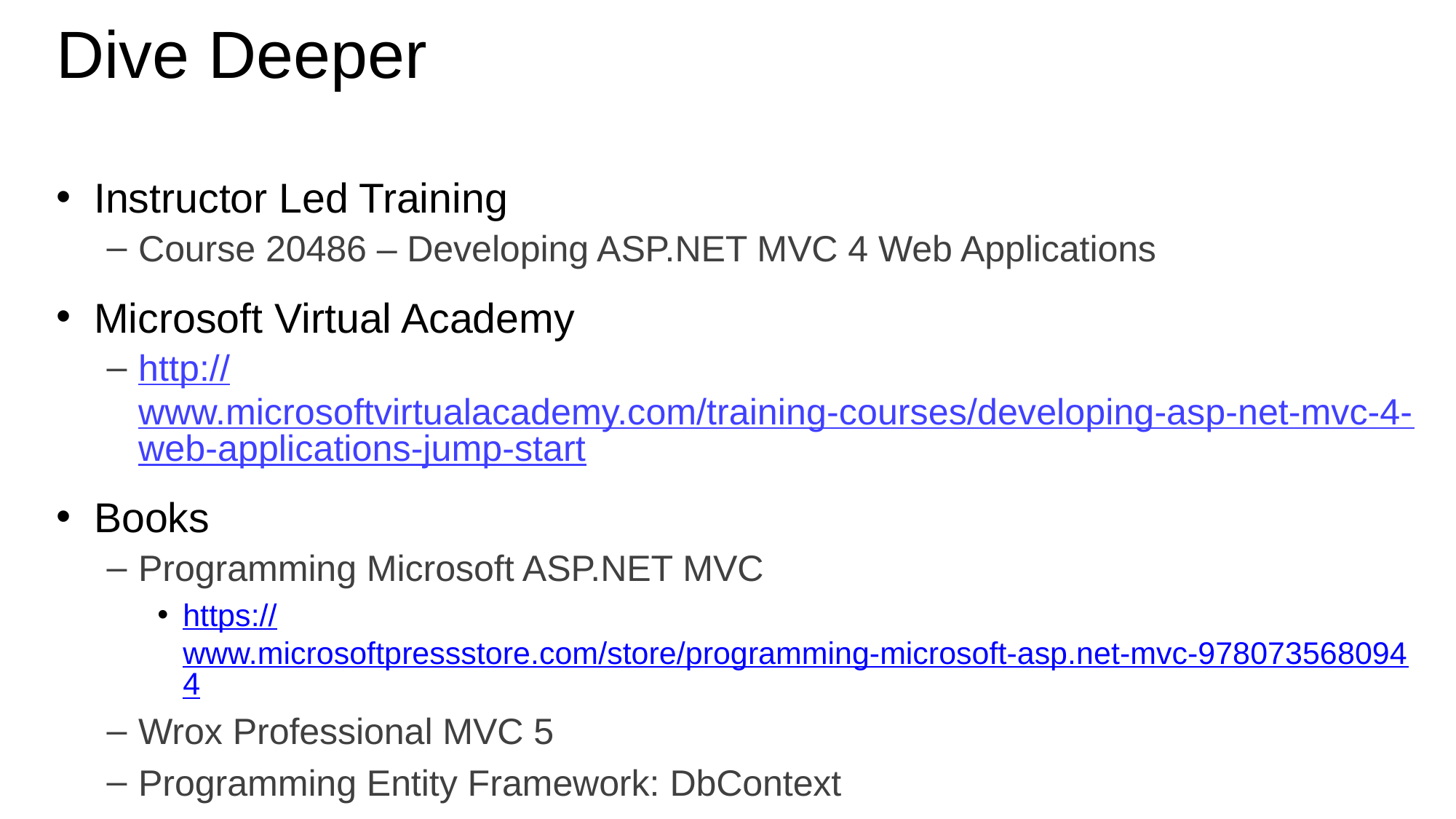

# Dive Deeper
Instructor Led Training
Course 20486 – Developing ASP.NET MVC 4 Web Applications
Microsoft Virtual Academy
http://www.microsoftvirtualacademy.com/training-courses/developing-asp-net-mvc-4-web-applications-jump-start
Books
Programming Microsoft ASP.NET MVC
https://www.microsoftpressstore.com/store/programming-microsoft-asp.net-mvc-9780735680944
Wrox Professional MVC 5
Programming Entity Framework: DbContext
Programming Entity Framework: Code First